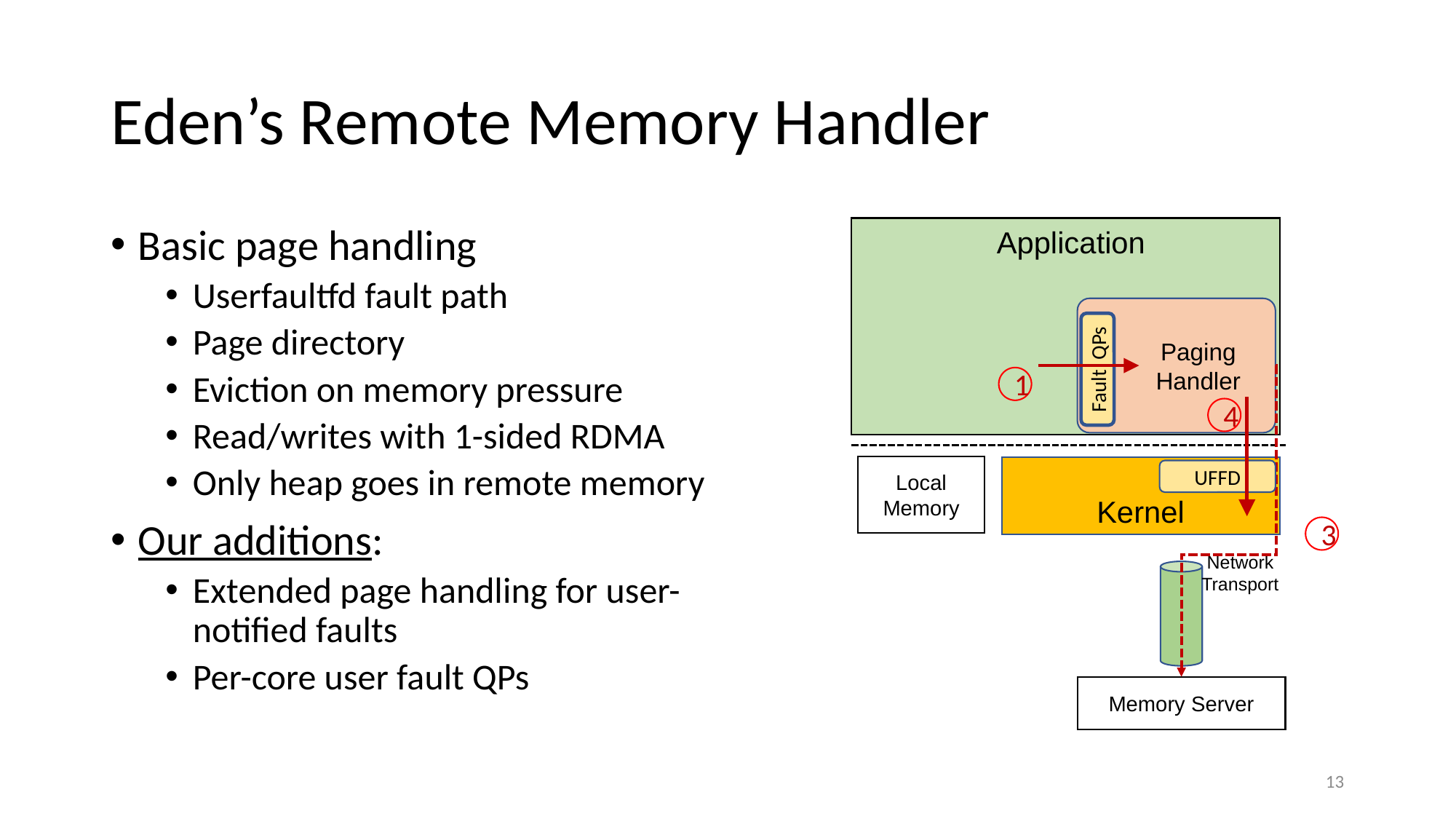

# Eden’s Remote Memory Handler
Basic page handling
Userfaultfd fault path
Page directory
Eviction on memory pressure
Read/writes with 1-sided RDMA
Only heap goes in remote memory
Our additions:
Extended page handling for user-notified faults
Per-core user fault QPs

Application
Paging Handler
Fault  QPs
1
4
Local Memory
Kernel
UFFD
3
Network
Transport

Memory Server
13